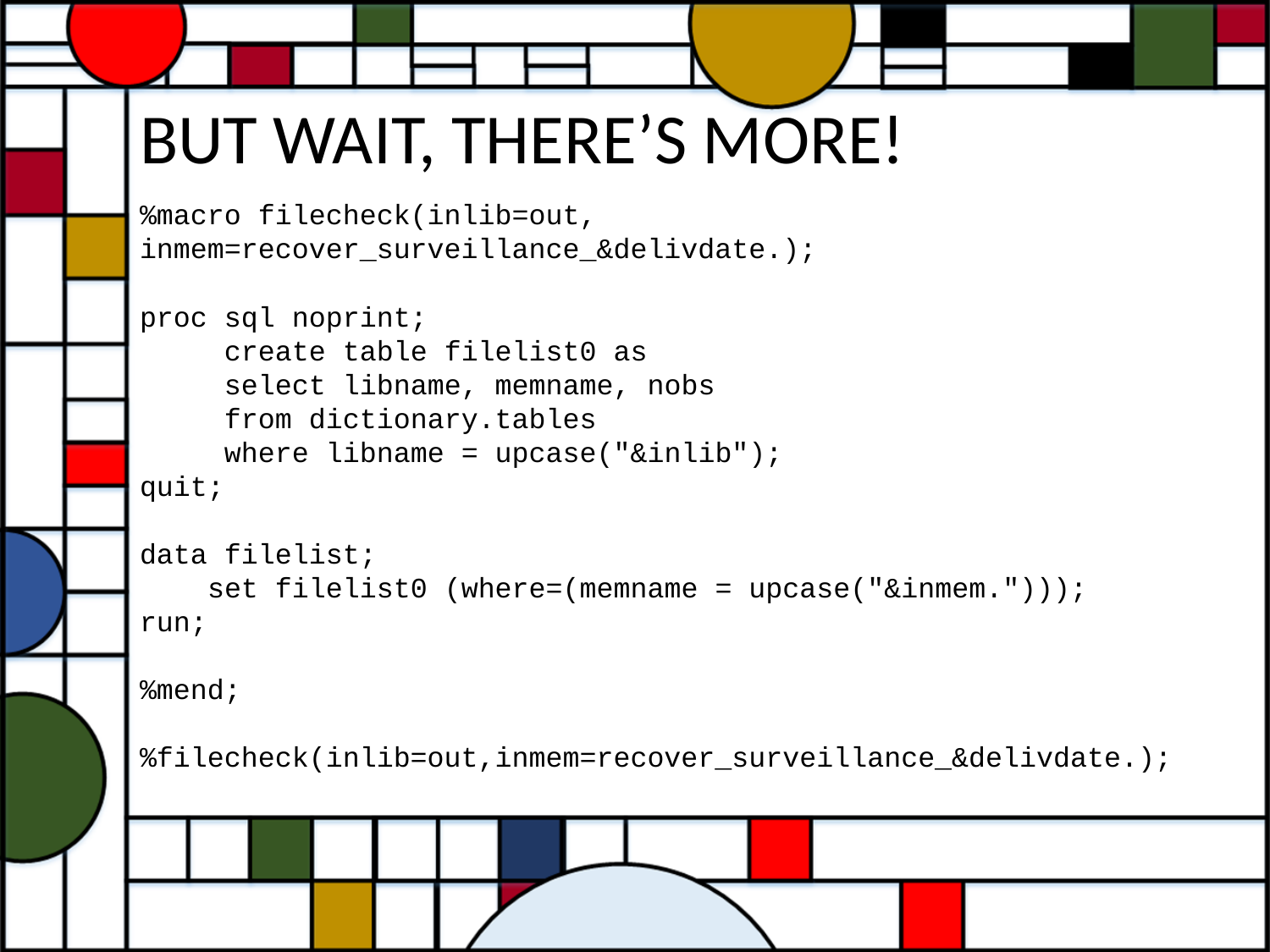

# BUT WAIT, THERE’S MORE!
%macro filecheck(inlib=out, inmem=recover_surveillance_&delivdate.);

proc sql noprint;
     create table filelist0 as
     select libname, memname, nobs
     from dictionary.tables
     where libname = upcase("&inlib");
quit;

data filelist;
    set filelist0 (where=(memname = upcase("&inmem.")));
run;

%mend;

%filecheck(inlib=out,inmem=recover_surveillance_&delivdate.);